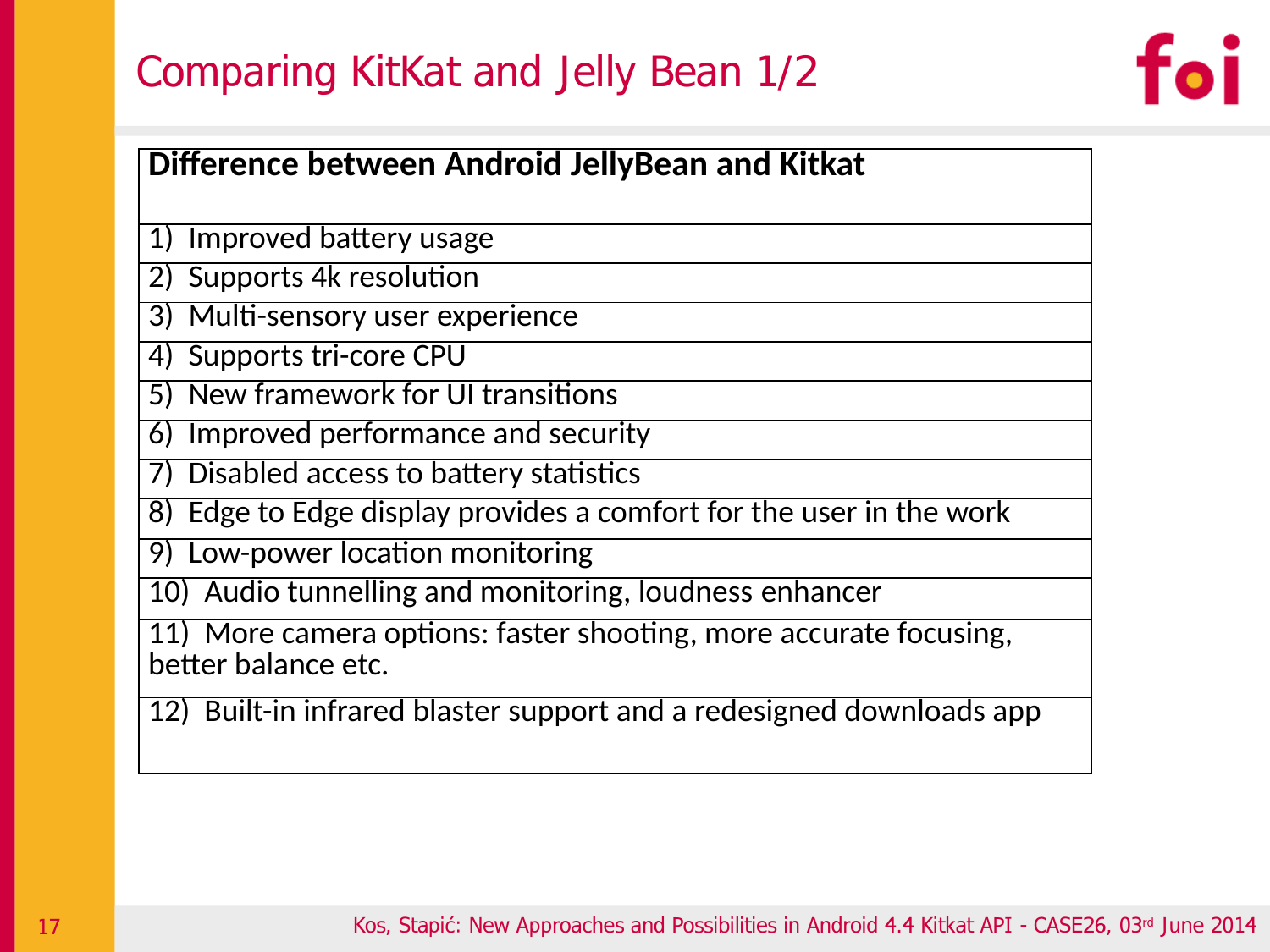

# Comparing KitKat and Jelly Bean 1/2
| Difference between Android JellyBean and Kitkat |
| --- |
| 1) Improved battery usage |
| 2) Supports 4k resolution |
| 3) Multi-sensory user experience |
| 4) Supports tri-core CPU |
| 5) New framework for UI transitions |
| 6) Improved performance and security |
| 7) Disabled access to battery statistics |
| 8) Edge to Edge display provides a comfort for the user in the work |
| 9) Low-power location monitoring |
| 10) Audio tunnelling and monitoring, loudness enhancer |
| 11) More camera options: faster shooting, more accurate focusing, better balance etc. |
| 12) Built-in infrared blaster support and a redesigned downloads app |
Kos, Stapić: New Approaches and Possibilities in Android 4.4 Kitkat API - CASE26, 03rd June 2014
17